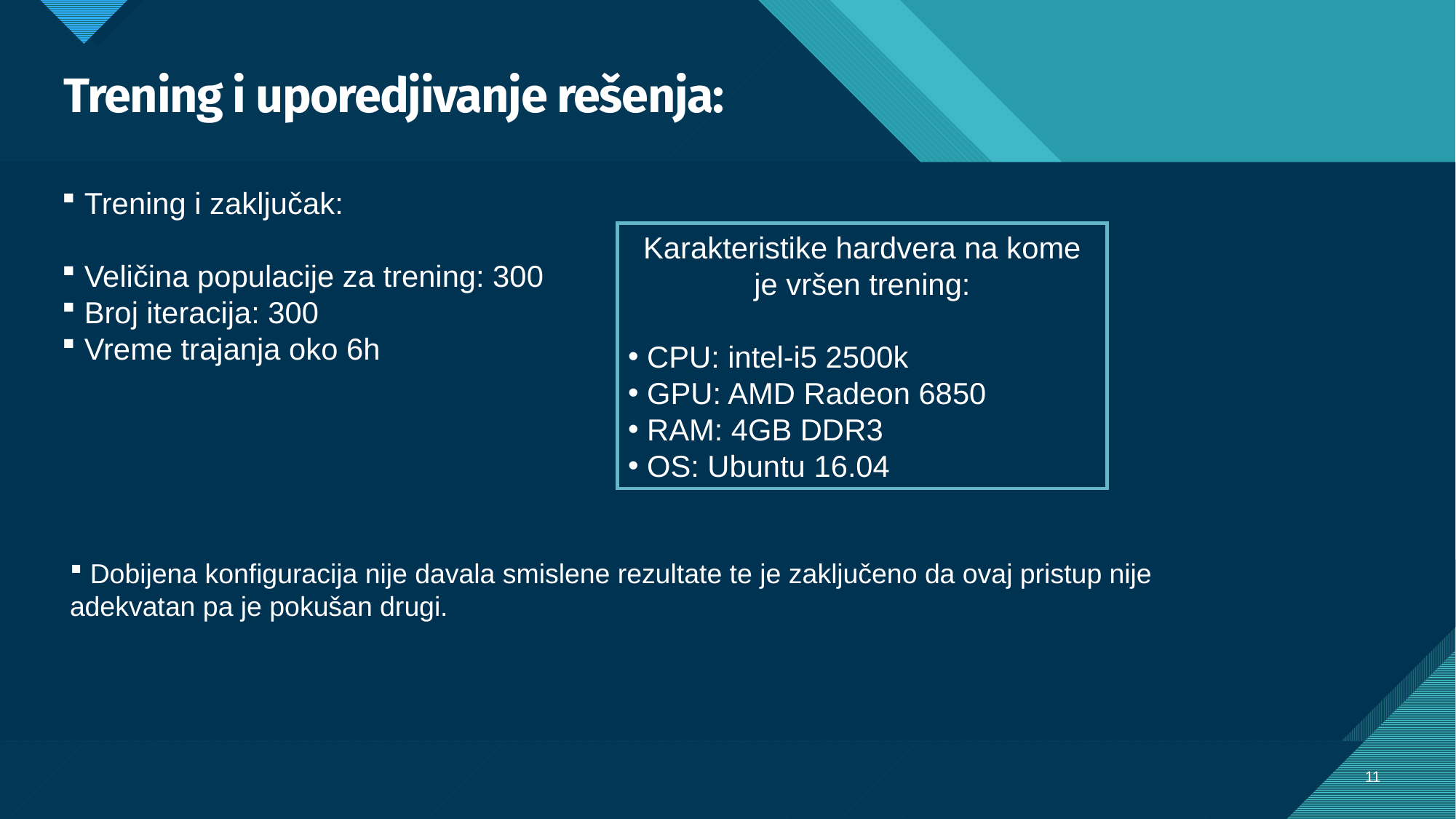

# Trening i uporedjivanje rešenja:
 Trening i zaključak:

 Veličina populacije za trening: 300
 Broj iteracija: 300
 Vreme trajanja oko 6h

Karakteristike hardvera na kome je vršen trening:

 CPU: intel-i5 2500k
 GPU: AMD Radeon 6850
 RAM: 4GB DDR3
 OS: Ubuntu 16.04

 Dobijena konfiguracija nije davala smislene rezultate te je zaključeno da ovaj pristup nije adekvatan pa je pokušan drugi.

11